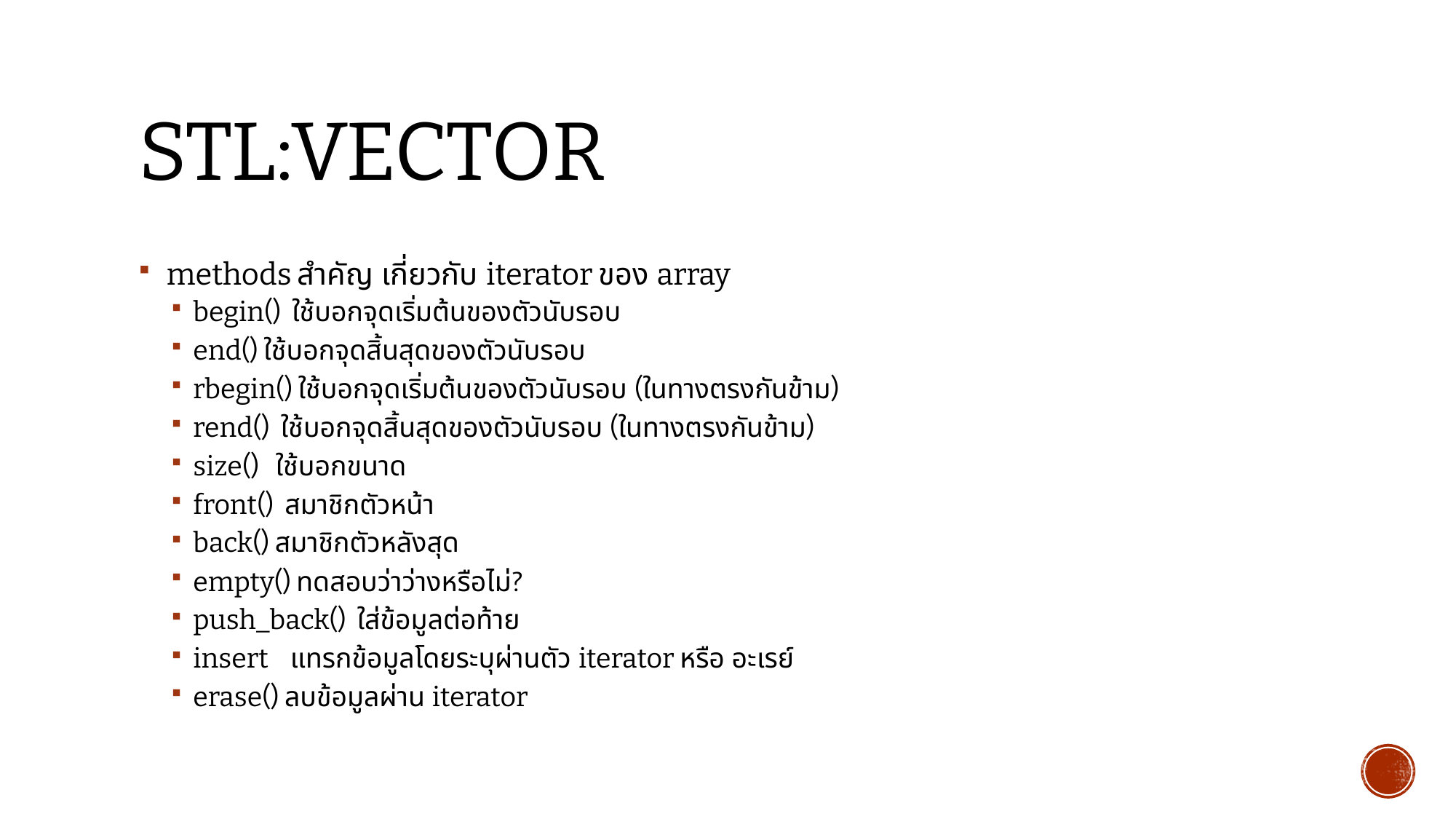

# STL:Vector
 methods สำคัญ เกี่ยวกับ iterator ของ array
begin()  ใช้บอกจุดเริ่มต้นของตัวนับรอบ
end() ใช้บอกจุดสิ้นสุดของตัวนับรอบ
rbegin() ใช้บอกจุดเริ่มต้นของตัวนับรอบ (ในทางตรงกันข้าม)
rend()  ใช้บอกจุดสิ้นสุดของตัวนับรอบ (ในทางตรงกันข้าม)
size()   ใช้บอกขนาด
front()  สมาชิกตัวหน้า
back() สมาชิกตัวหลังสุด
empty() ทดสอบว่าว่างหรือไม่?
push_back()  ใส่ข้อมูลต่อท้าย
insert    แทรกข้อมูลโดยระบุผ่านตัว iterator หรือ อะเรย์
erase() ลบข้อมูลผ่าน iterator